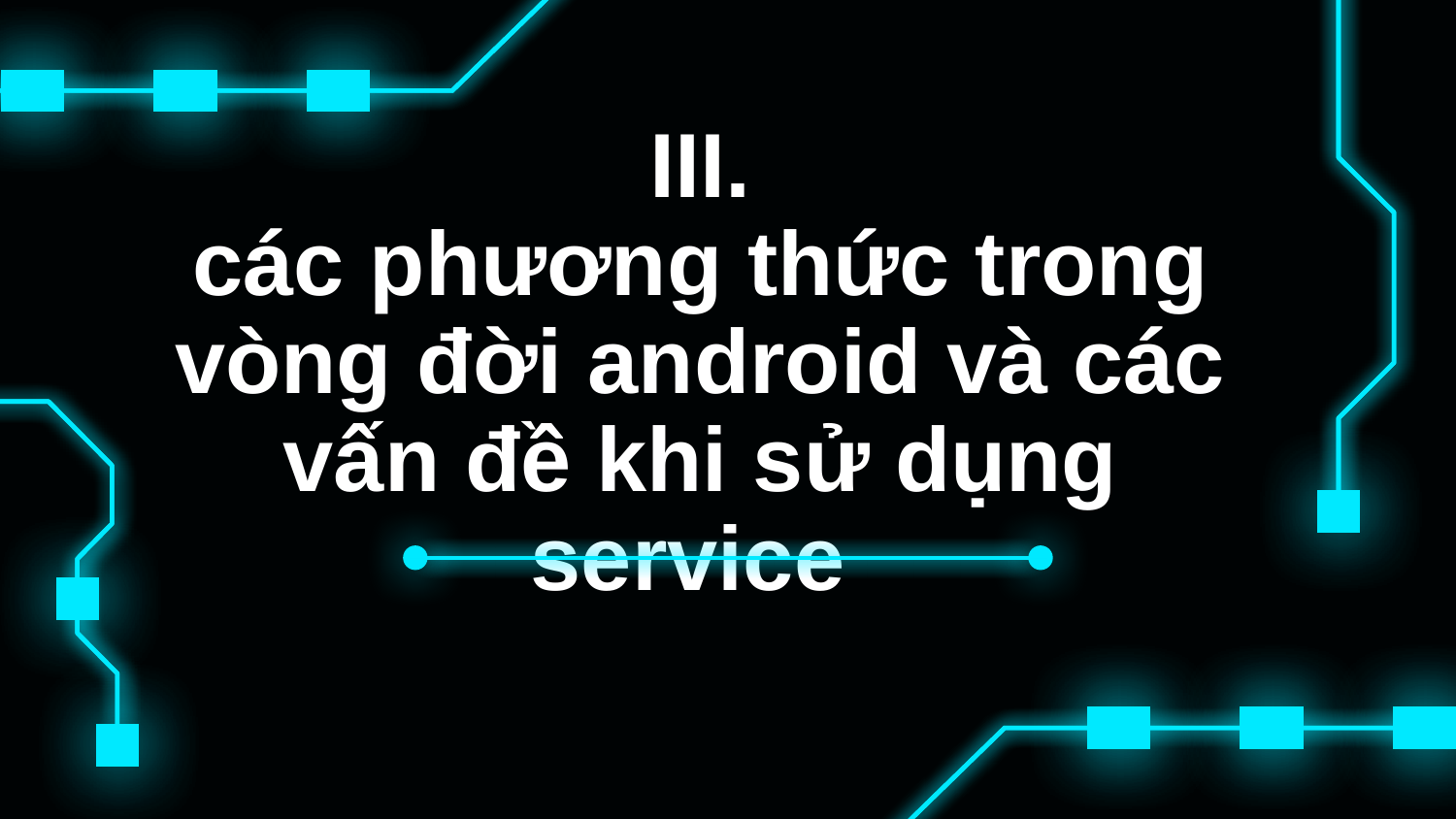

# III. các phương thức trong vòng đời android và các vấn đề khi sử dụng service